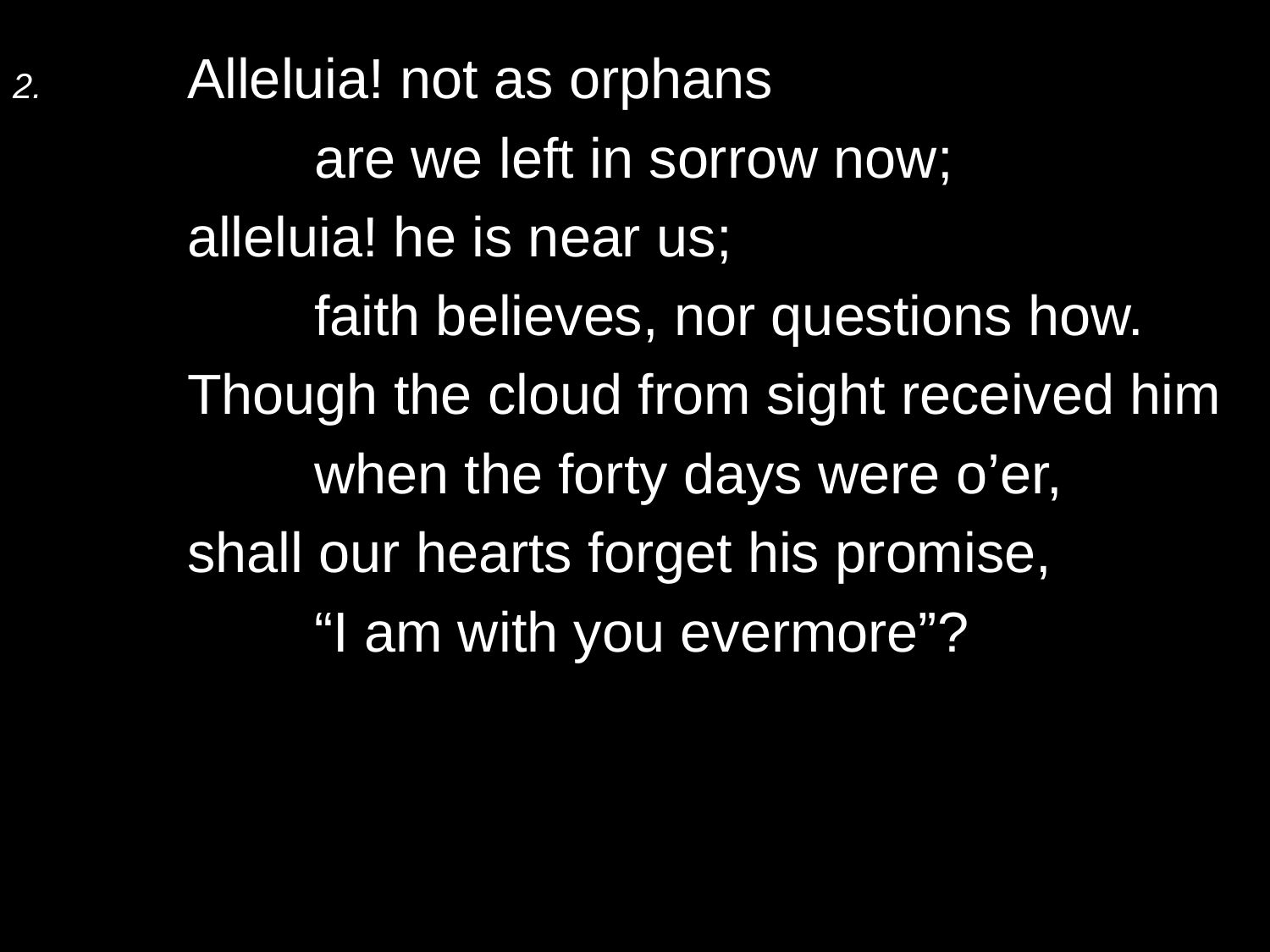

2.	Alleluia! not as orphans
		are we left in sorrow now;
	alleluia! he is near us;
		faith believes, nor questions how.
	Though the cloud from sight received him
		when the forty days were o’er,
	shall our hearts forget his promise,
		“I am with you evermore”?